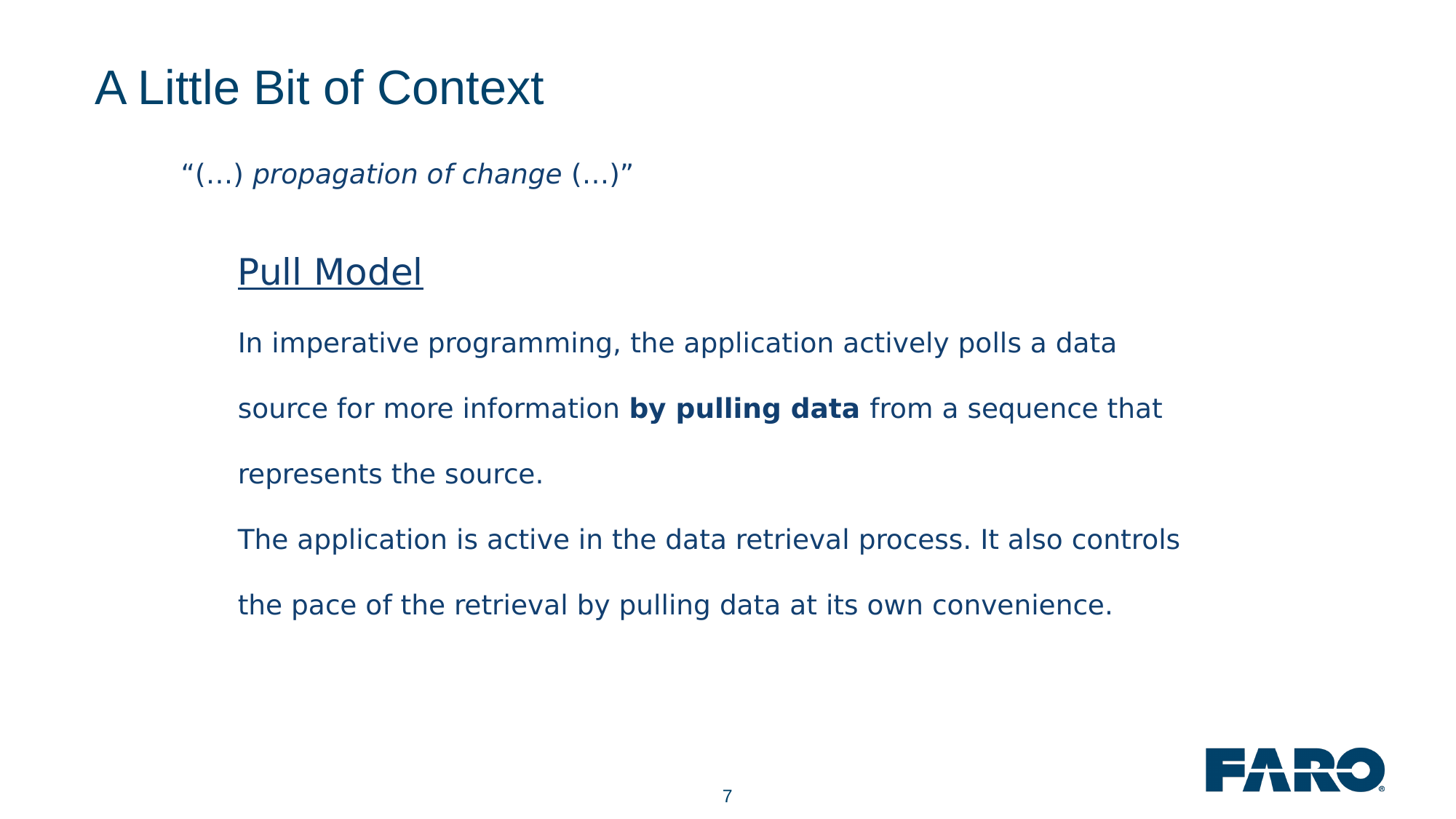

A Little Bit of Context
“(…) propagation of change (…)”
Pull Model
In imperative programming, the application actively polls a data source for more information by pulling data from a sequence that represents the source.
The application is active in the data retrieval process. It also controls the pace of the retrieval by pulling data at its own convenience.